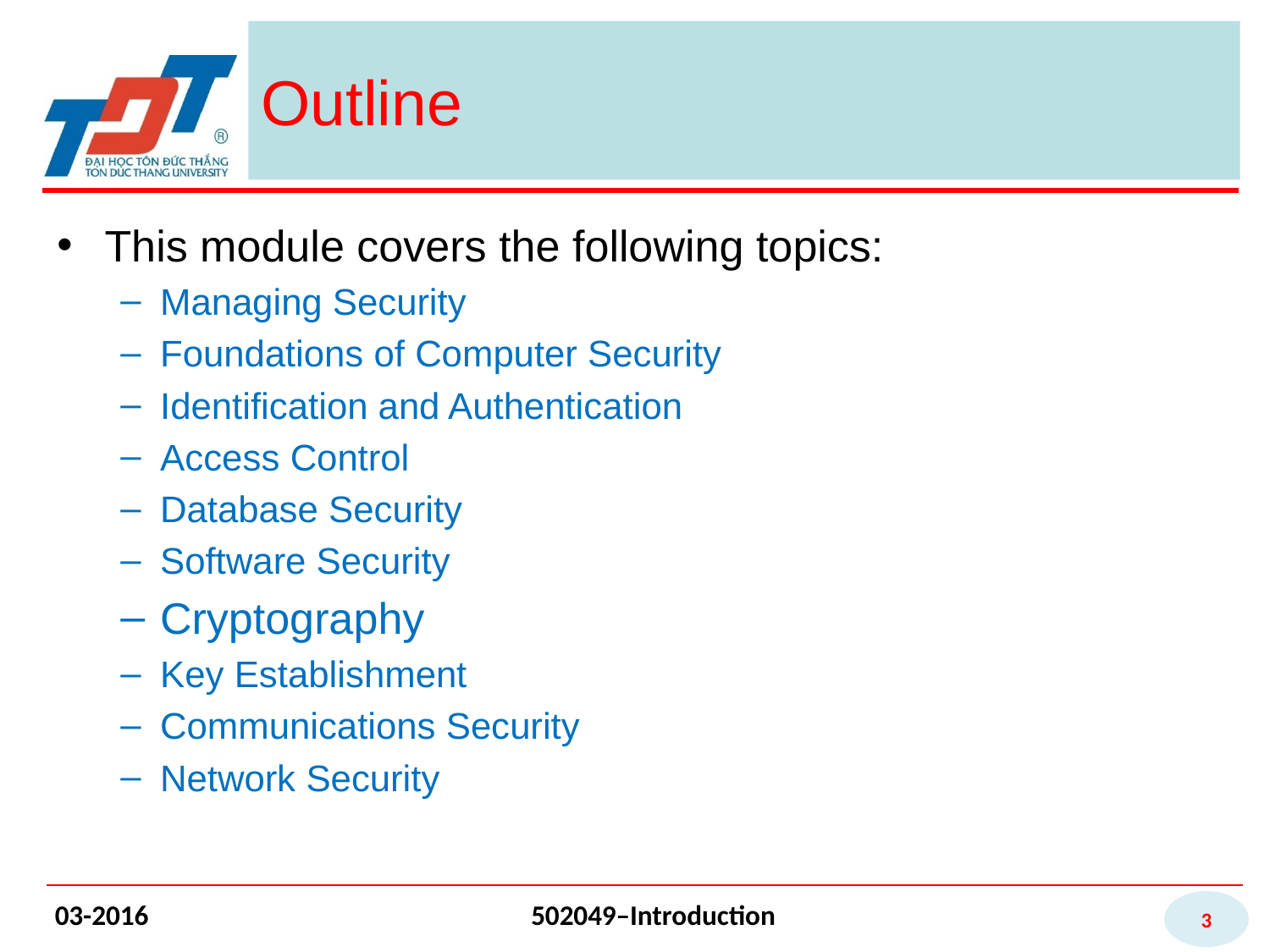

# Outline
This module covers the following topics:
Managing Security
Foundations of Computer Security
Identification and Authentication
Access Control
Database Security
Software Security
Cryptography
Key Establishment
Communications Security
Network Security